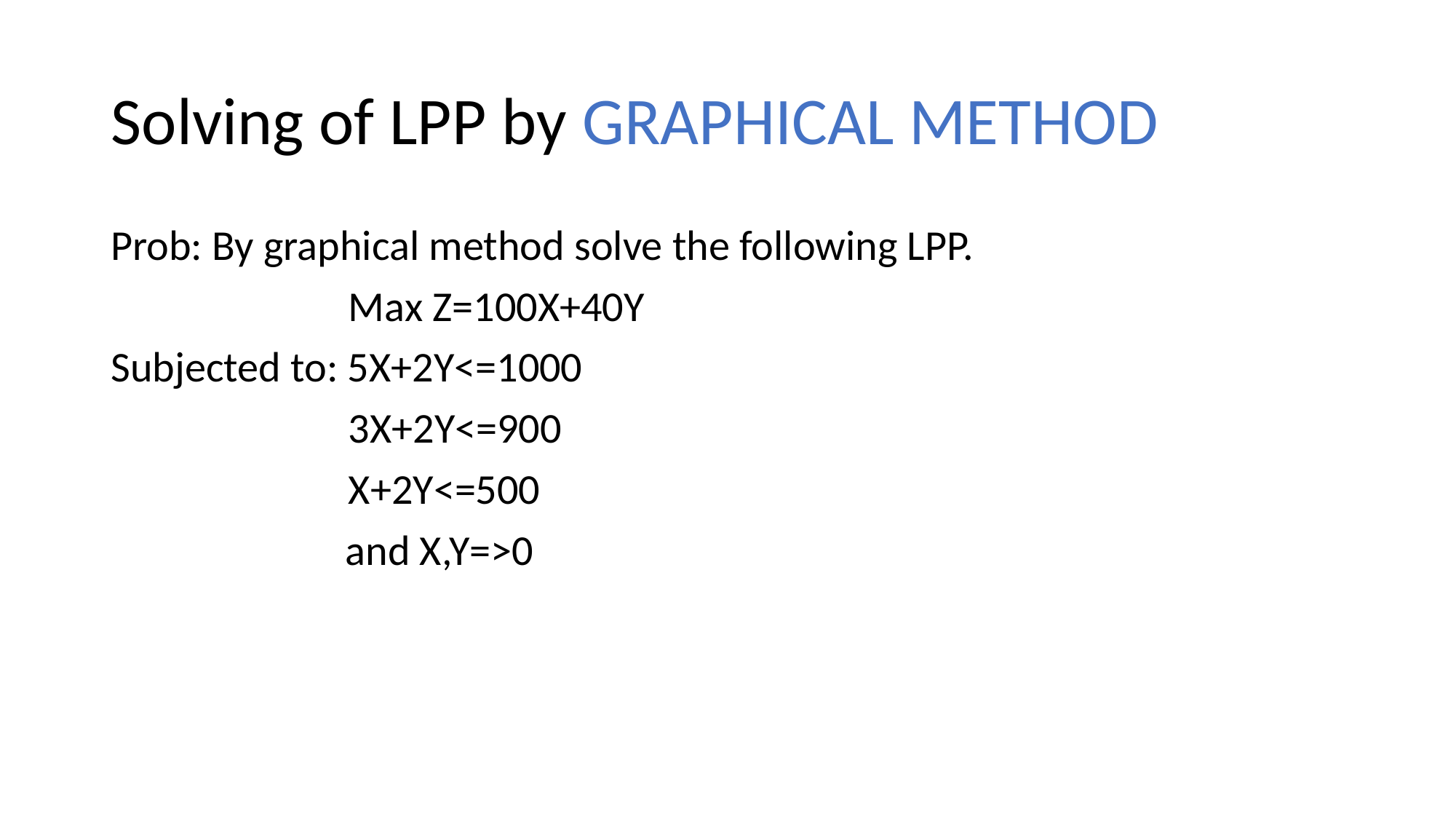

# Solving of LPP by GRAPHICAL METHOD
Prob: By graphical method solve the following LPP.
		  Max Z=100X+40Y
Subjected to: 5X+2Y<=1000
		  3X+2Y<=900
		  X+2Y<=500
	             and X,Y=>0